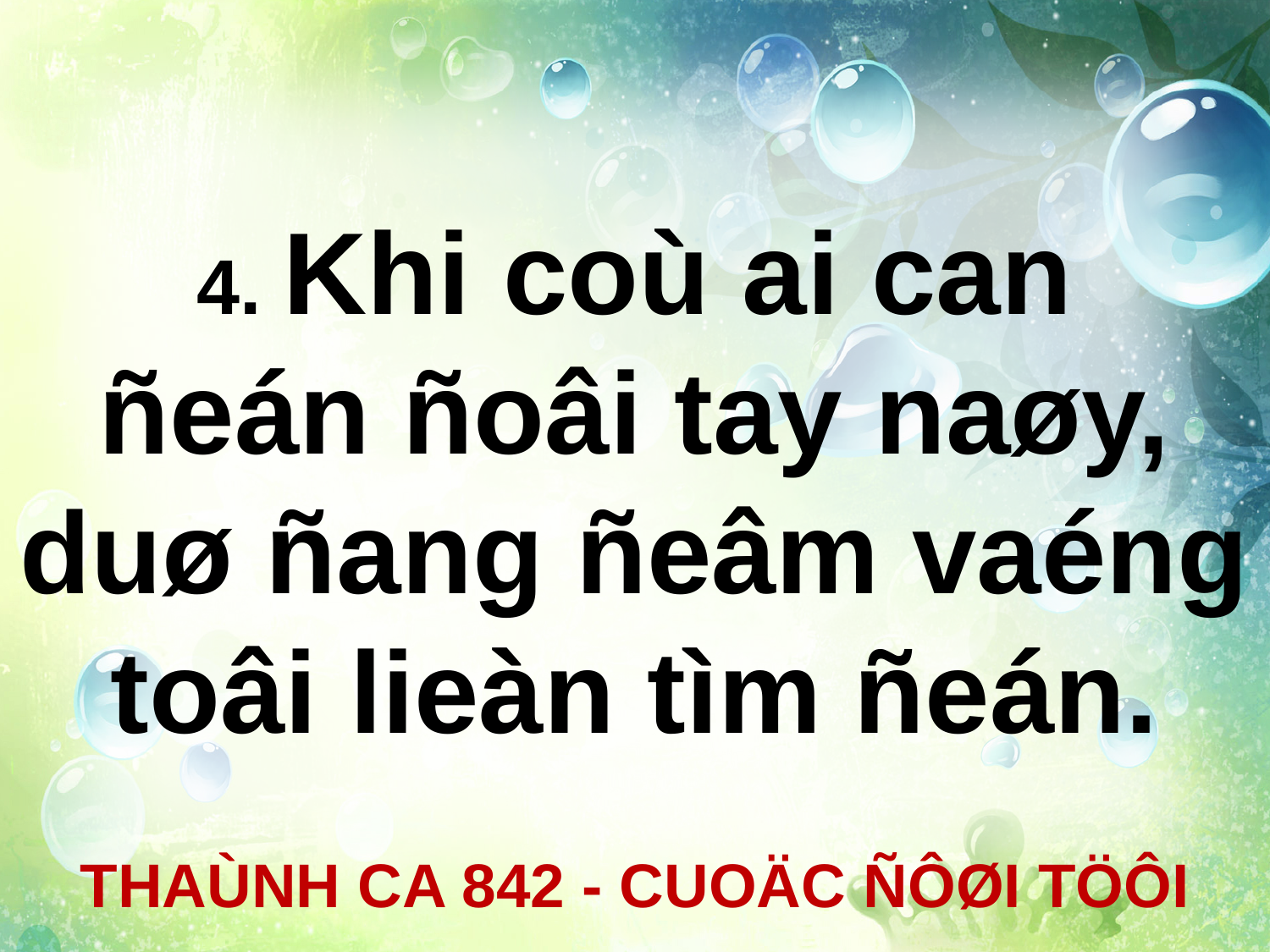

4. Khi coù ai can
ñeán ñoâi tay naøy,
duø ñang ñeâm vaéng
toâi lieàn tìm ñeán.
THAÙNH CA 842 - CUOÄC ÑÔØI TÖÔI